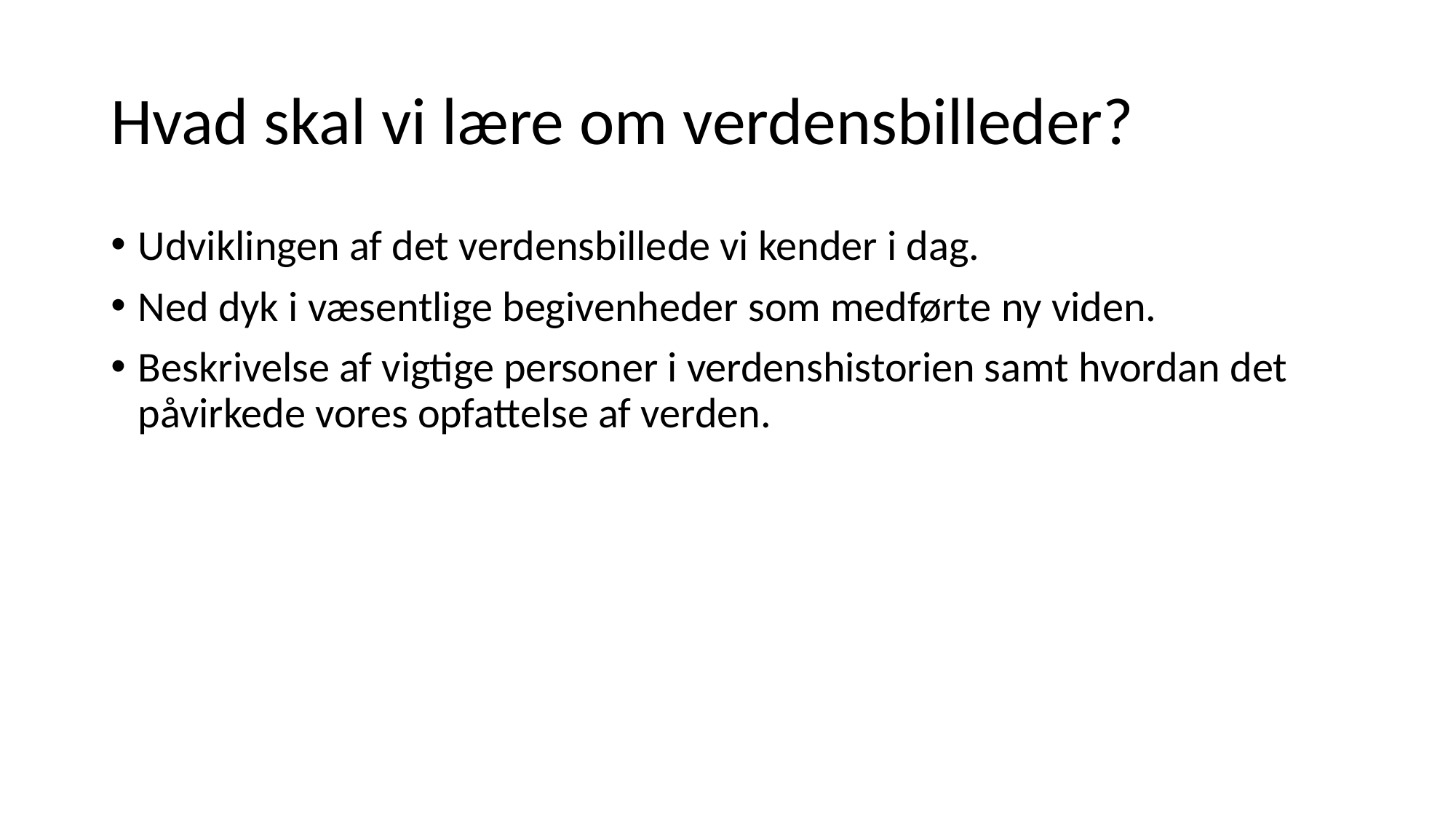

# Hvad skal vi lære om verdensbilleder?
Udviklingen af det verdensbillede vi kender i dag.
Ned dyk i væsentlige begivenheder som medførte ny viden.
Beskrivelse af vigtige personer i verdenshistorien samt hvordan det påvirkede vores opfattelse af verden.